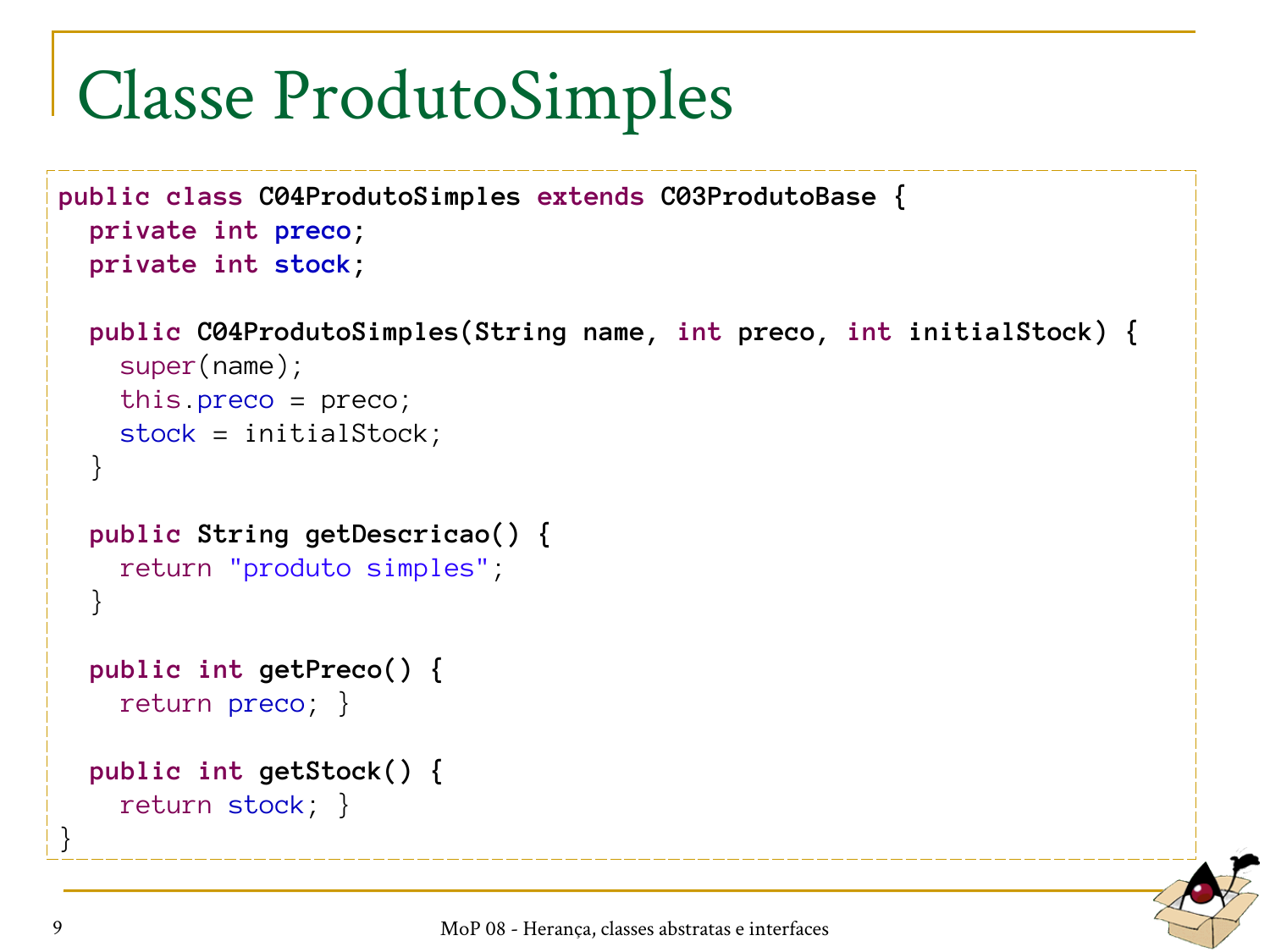

# Classe ProdutoSimples
public class C04ProdutoSimples extends C03ProdutoBase {
  private int preco;
  private int stock;

  public C04ProdutoSimples(String name, int preco, int initialStock) {
    super(name);
    this.preco = preco;
    stock = initialStock;
  }

  public String getDescricao() {
    return "produto simples";
  }

  public int getPreco() {
    return preco; }

  public int getStock() {
    return stock; }
}
MoP 08 - Herança, classes abstratas e interfaces